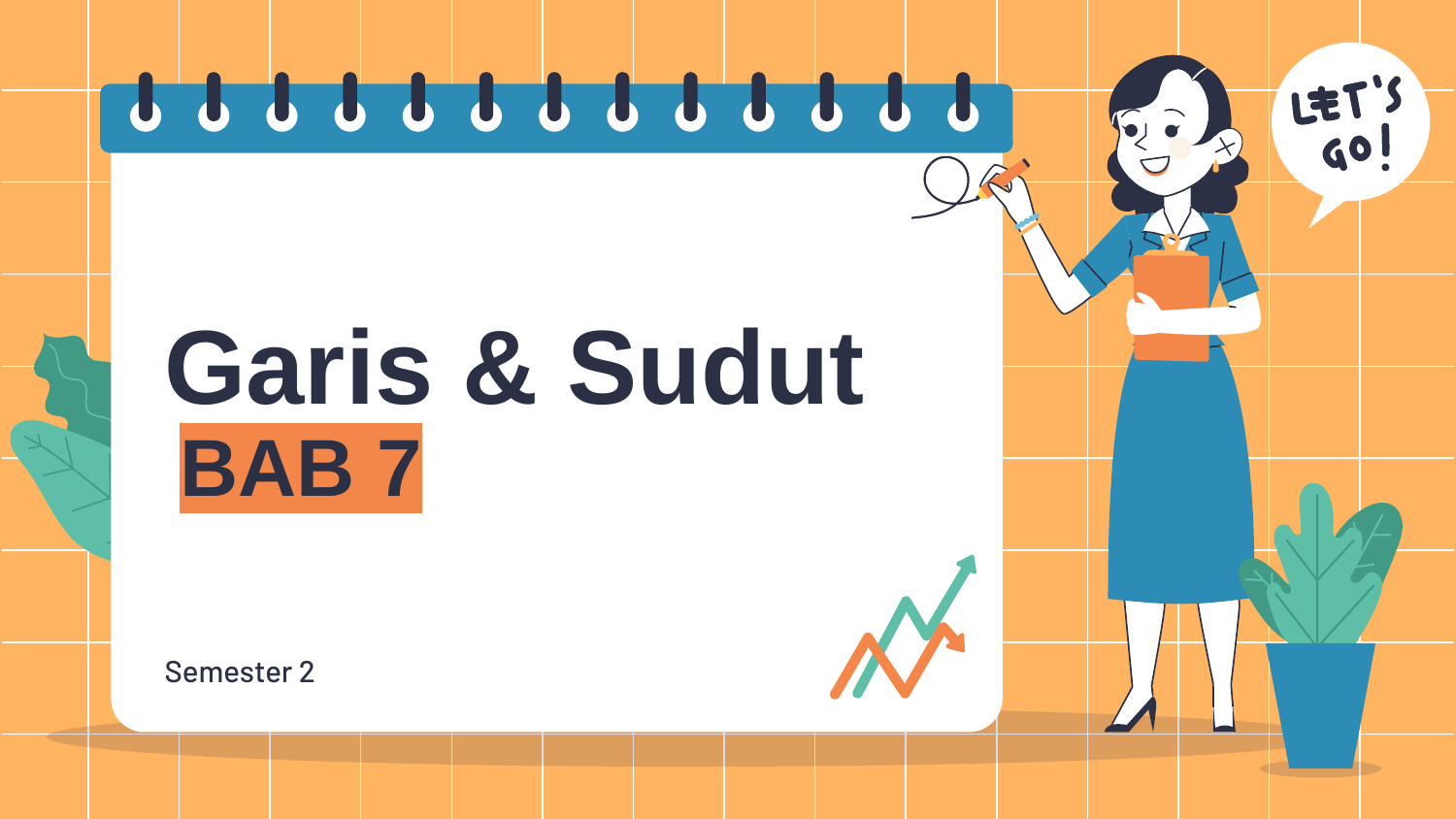

# Garis & Sudut BAB 7

Semester 2